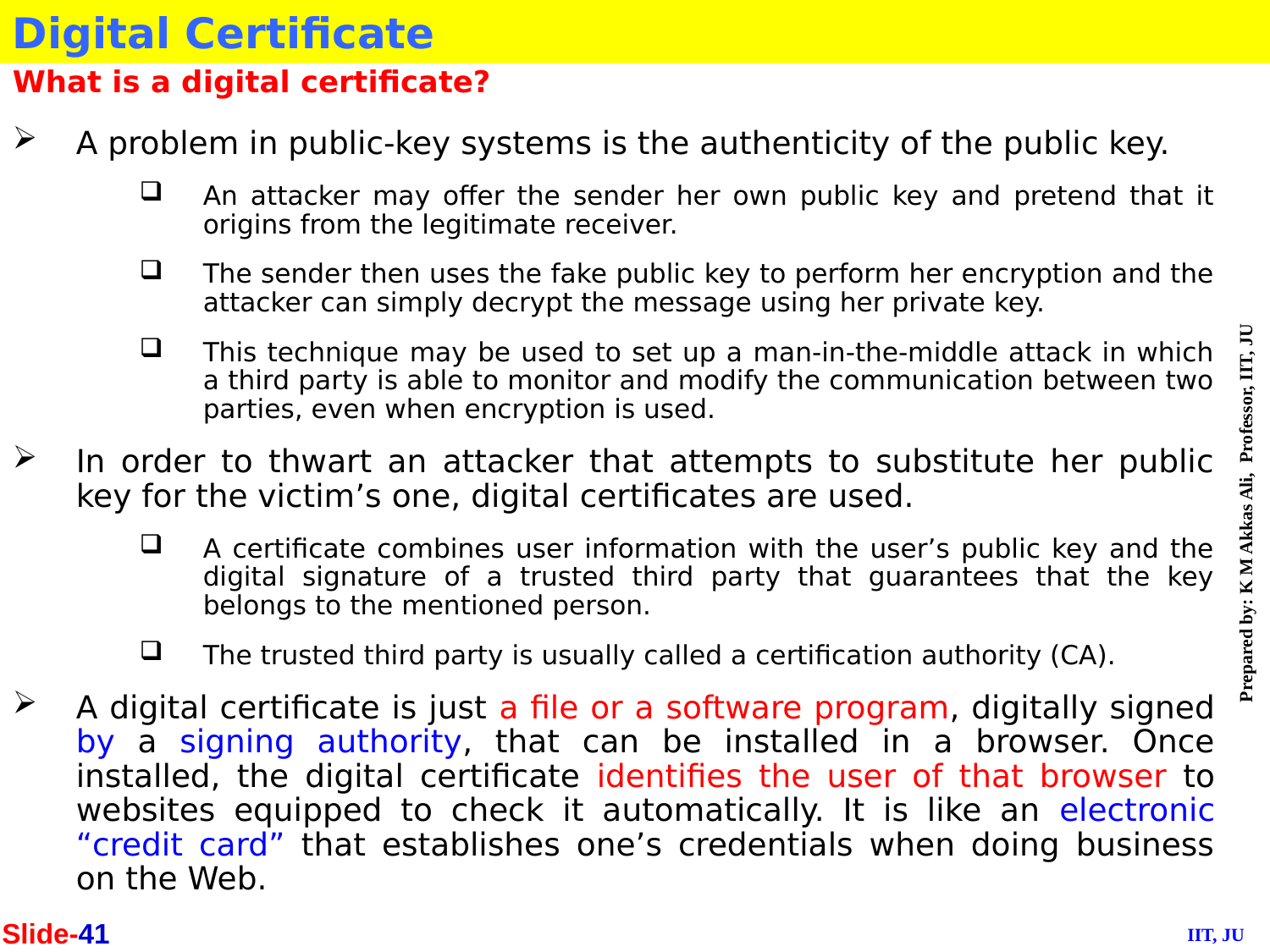

Digital Certificate
What is a digital certificate?
A problem in public-key systems is the authenticity of the public key.
An attacker may offer the sender her own public key and pretend that it origins from the legitimate receiver.
The sender then uses the fake public key to perform her encryption and the attacker can simply decrypt the message using her private key.
This technique may be used to set up a man-in-the-middle attack in which a third party is able to monitor and modify the communication between two parties, even when encryption is used.
In order to thwart an attacker that attempts to substitute her public key for the victim’s one, digital certificates are used.
A certificate combines user information with the user’s public key and the digital signature of a trusted third party that guarantees that the key belongs to the mentioned person.
The trusted third party is usually called a certification authority (CA).
A digital certificate is just a file or a software program, digitally signed by a signing authority, that can be installed in a browser. Once installed, the digital certificate identifies the user of that browser to websites equipped to check it automatically. It is like an electronic “credit card” that establishes one’s credentials when doing business on the Web.
Slide-41